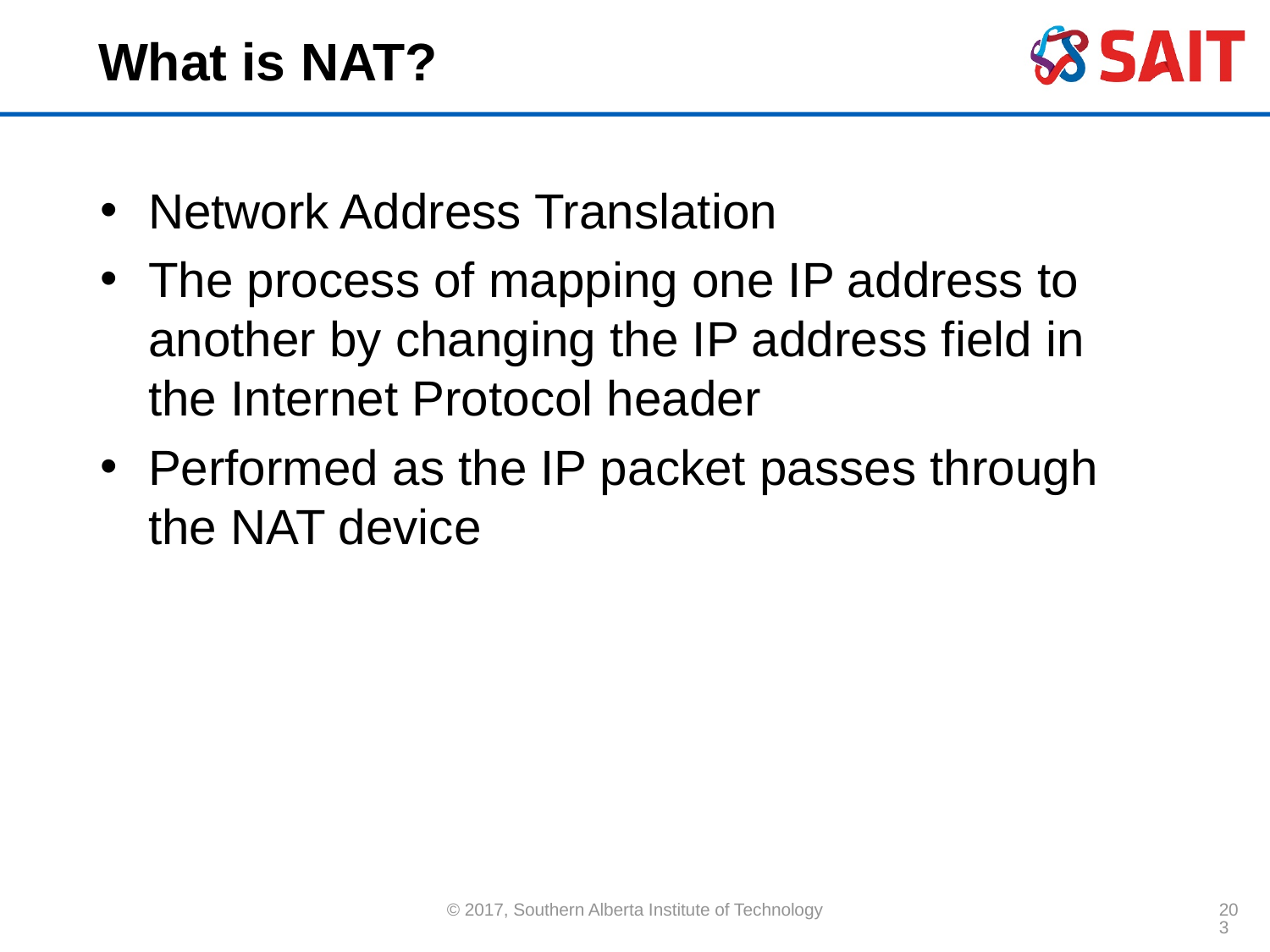

# What is NAT?
Network Address Translation
The process of mapping one IP address to another by changing the IP address field in the Internet Protocol header
Performed as the IP packet passes through the NAT device